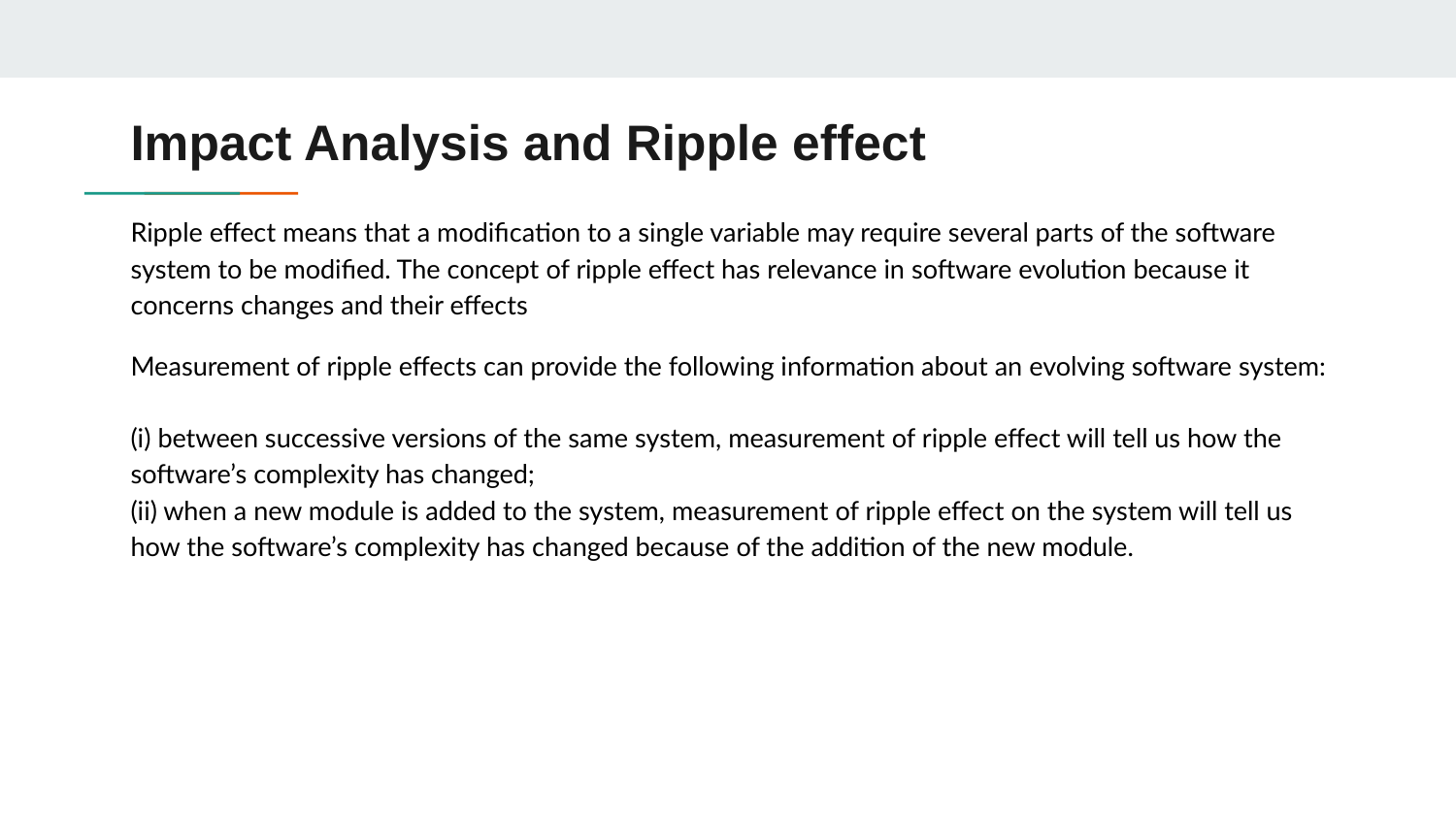

# Impact Analysis and Ripple effect
Ripple effect means that a modification to a single variable may require several parts of the software system to be modified. The concept of ripple effect has relevance in software evolution because it concerns changes and their effects
Measurement of ripple effects can provide the following information about an evolving software system:
(i) between successive versions of the same system, measurement of ripple effect will tell us how the software’s complexity has changed;
(ii) when a new module is added to the system, measurement of ripple effect on the system will tell us how the software’s complexity has changed because of the addition of the new module.